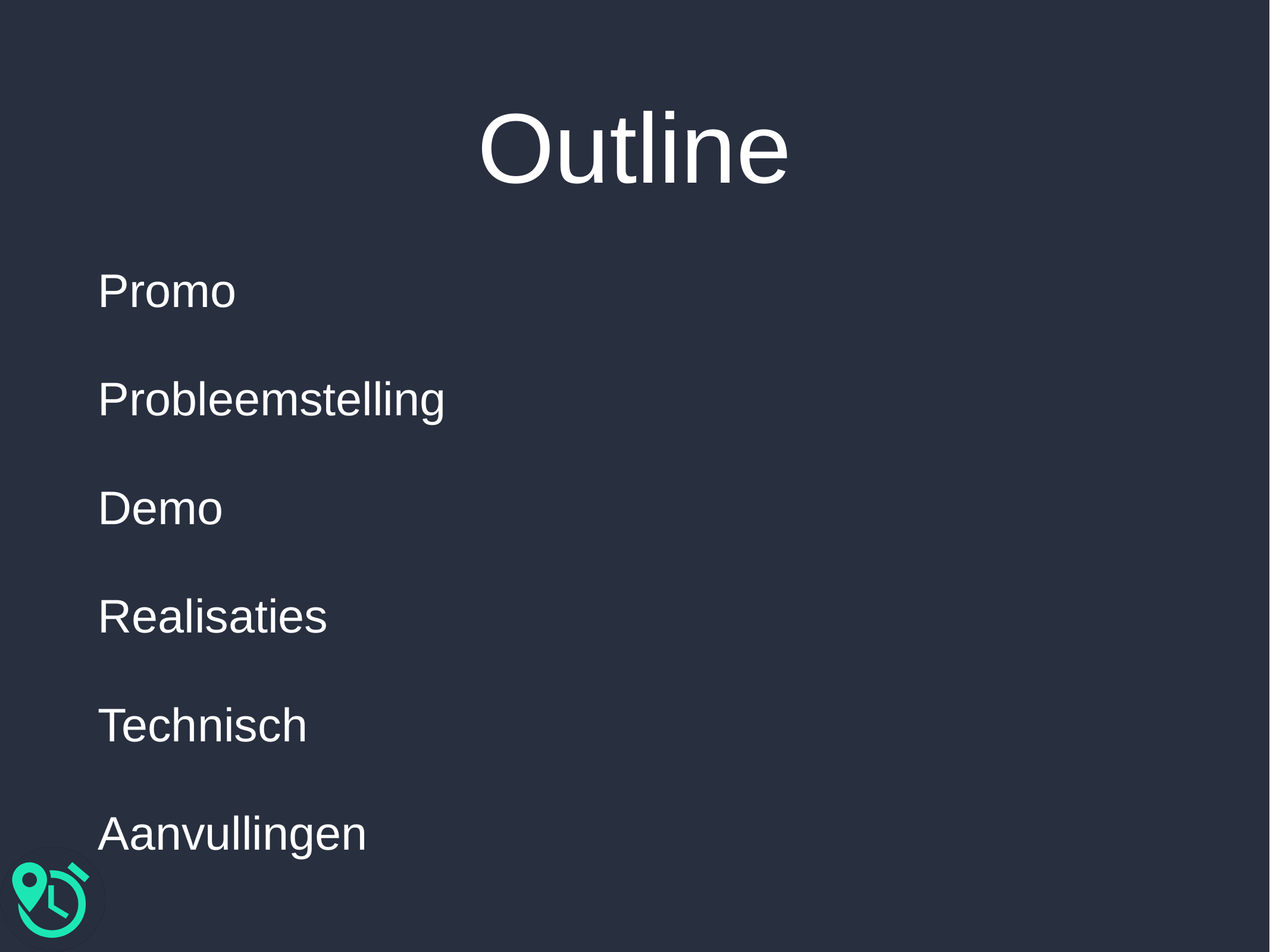

# Outline
Promo
Probleemstelling
Demo
Realisaties
Technisch
Aanvullingen